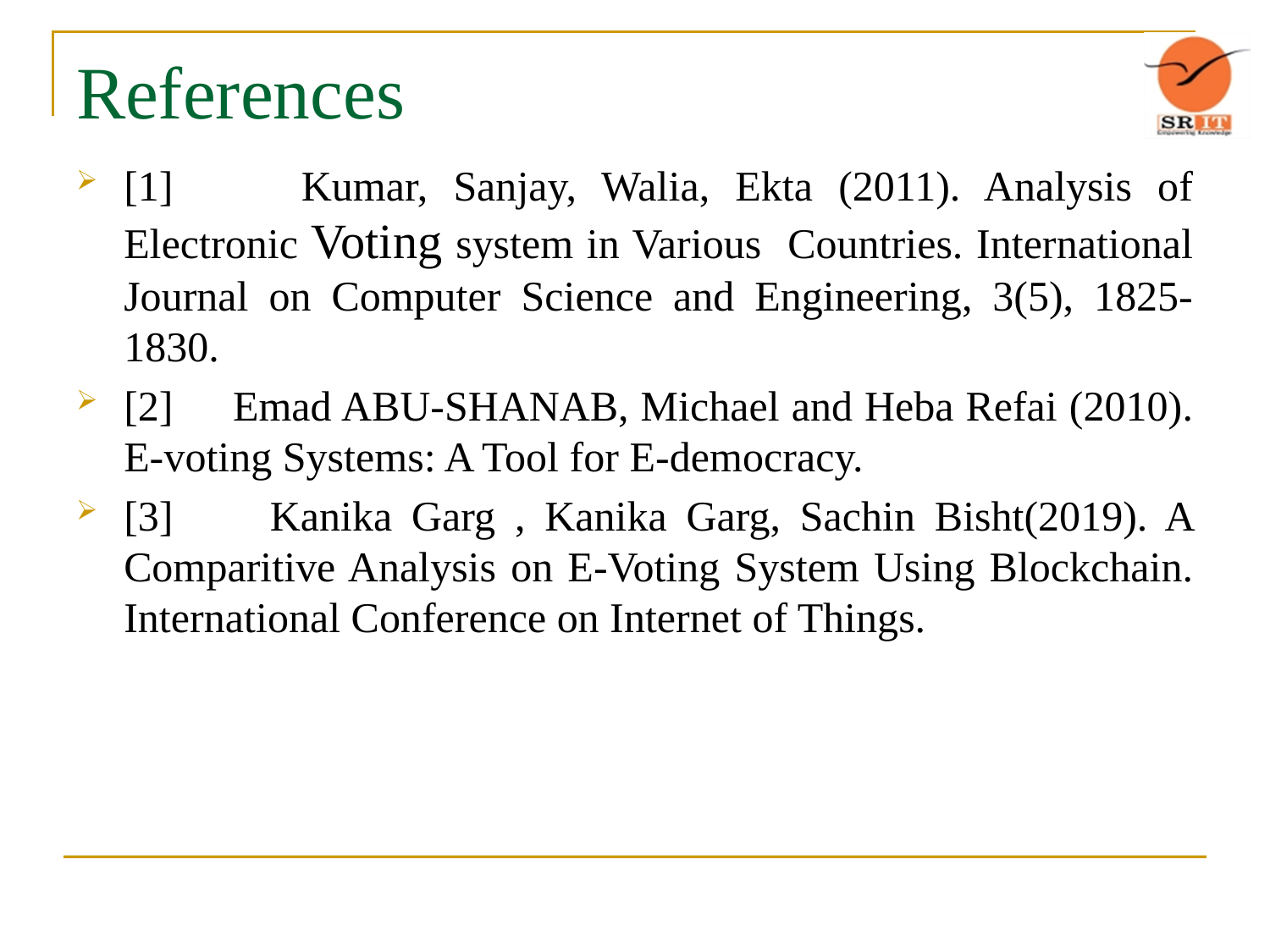

# References
[1]     Kumar, Sanjay, Walia, Ekta (2011). Analysis of Electronic Voting system in Various  Countries. International Journal on Computer Science and Engineering, 3(5), 1825- 1830.
[2]     Emad ABU-SHANAB, Michael and Heba Refai (2010). E-voting Systems: A Tool for E-democracy.
[3]     Kanika Garg , Kanika Garg, Sachin Bisht(2019). A Comparitive Analysis on E-Voting System Using Blockchain. International Conference on Internet of Things.